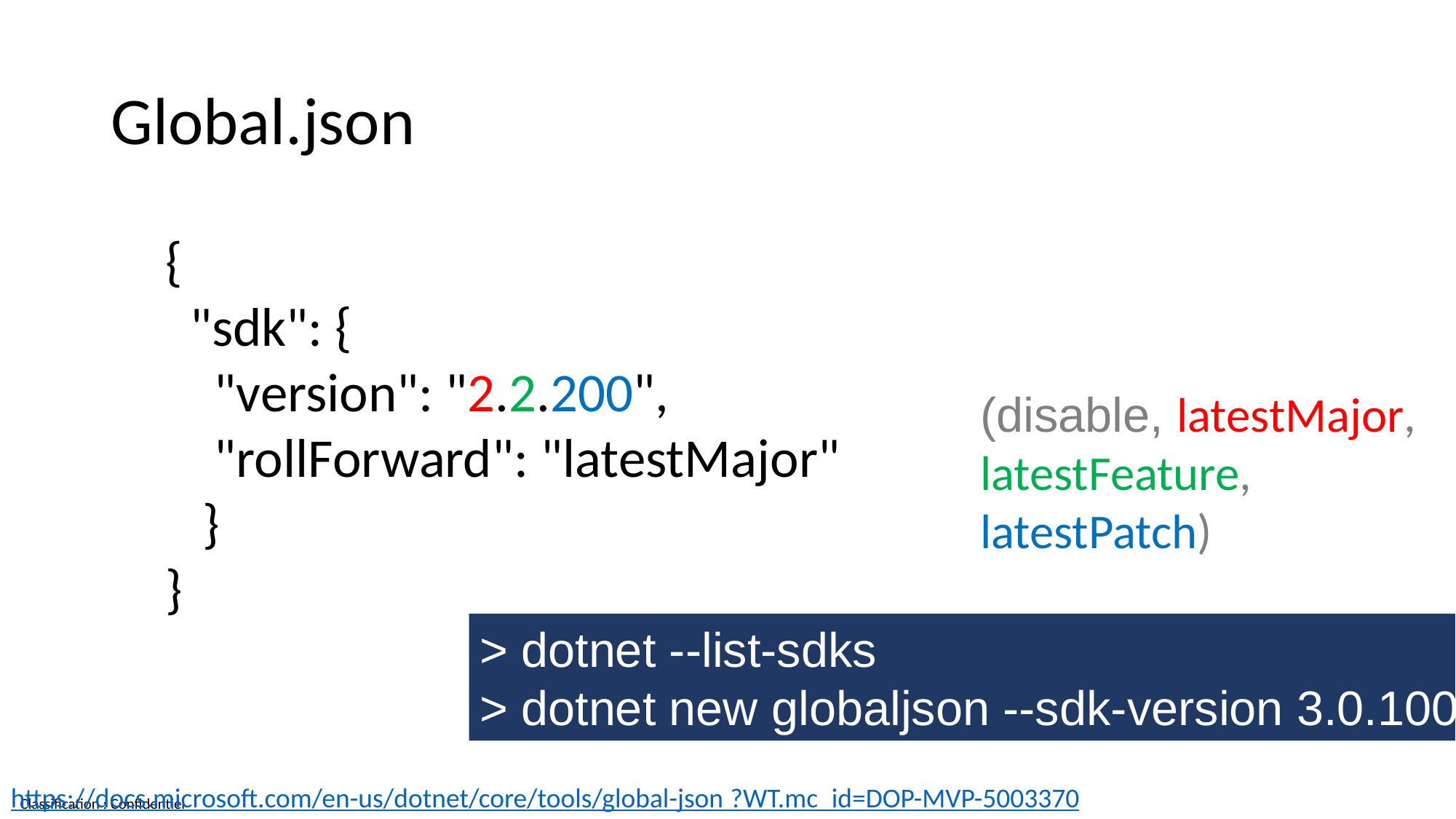

# Global.json
{
  "sdk": {
    "version": "2.2.200",
    "rollForward": "latestMajor"
   }
}
(disable, latestMajor, latestFeature, latestPatch)
> dotnet --list-sdks
> dotnet new globaljson --sdk-version 3.0.100
https://docs.microsoft.com/en-us/dotnet/core/tools/global-json ?WT.mc_id=DOP-MVP-5003370